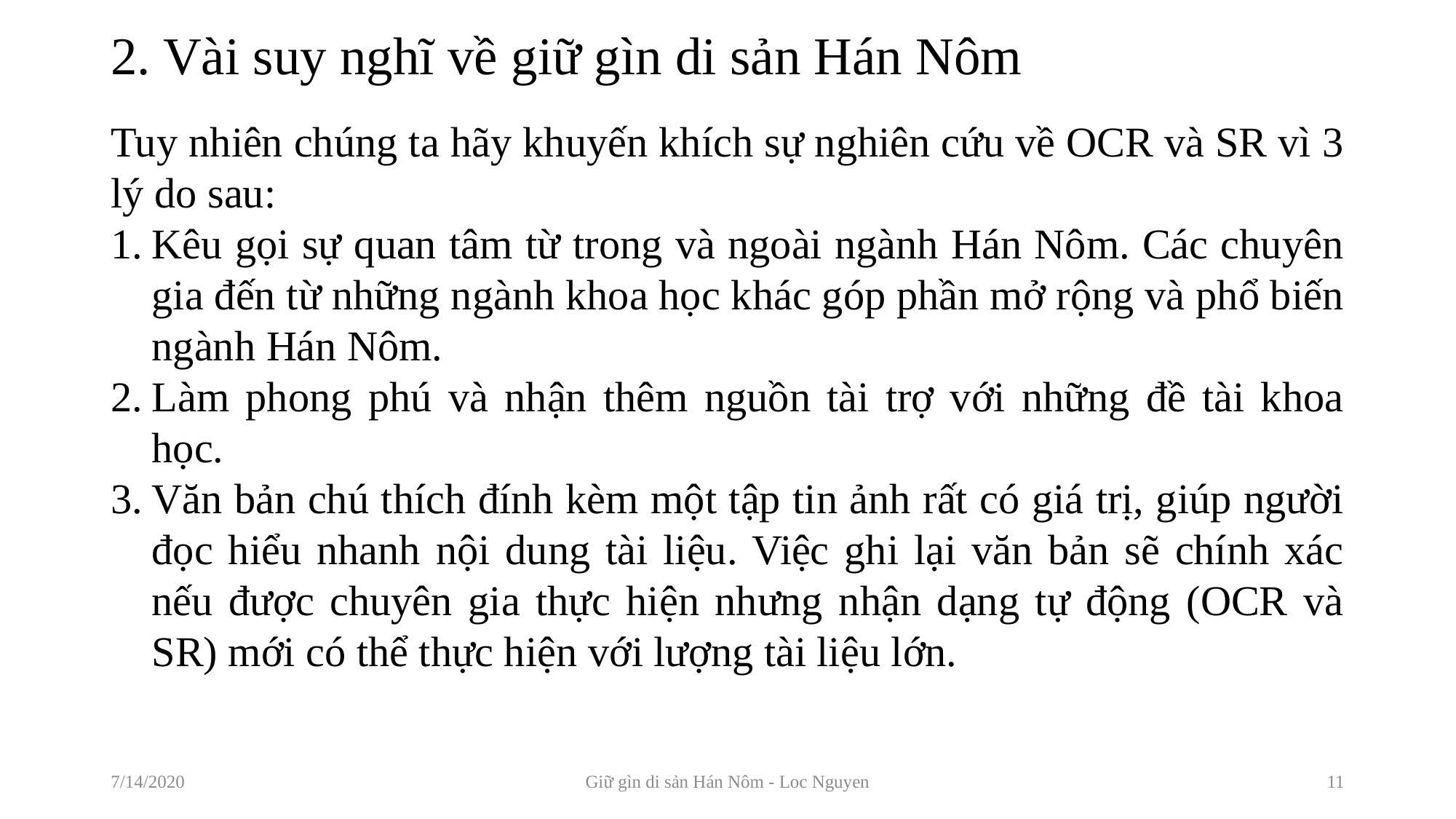

# 2. Vài suy nghĩ về giữ gìn di sản Hán Nôm
Tuy nhiên chúng ta hãy khuyến khích sự nghiên cứu về OCR và SR vì 3 lý do sau:
Kêu gọi sự quan tâm từ trong và ngoài ngành Hán Nôm. Các chuyên gia đến từ những ngành khoa học khác góp phần mở rộng và phổ biến ngành Hán Nôm.
Làm phong phú và nhận thêm nguồn tài trợ với những đề tài khoa học.
Văn bản chú thích đính kèm một tập tin ảnh rất có giá trị, giúp người đọc hiểu nhanh nội dung tài liệu. Việc ghi lại văn bản sẽ chính xác nếu được chuyên gia thực hiện nhưng nhận dạng tự động (OCR và SR) mới có thể thực hiện với lượng tài liệu lớn.
7/14/2020
Giữ gìn di sản Hán Nôm - Loc Nguyen
11